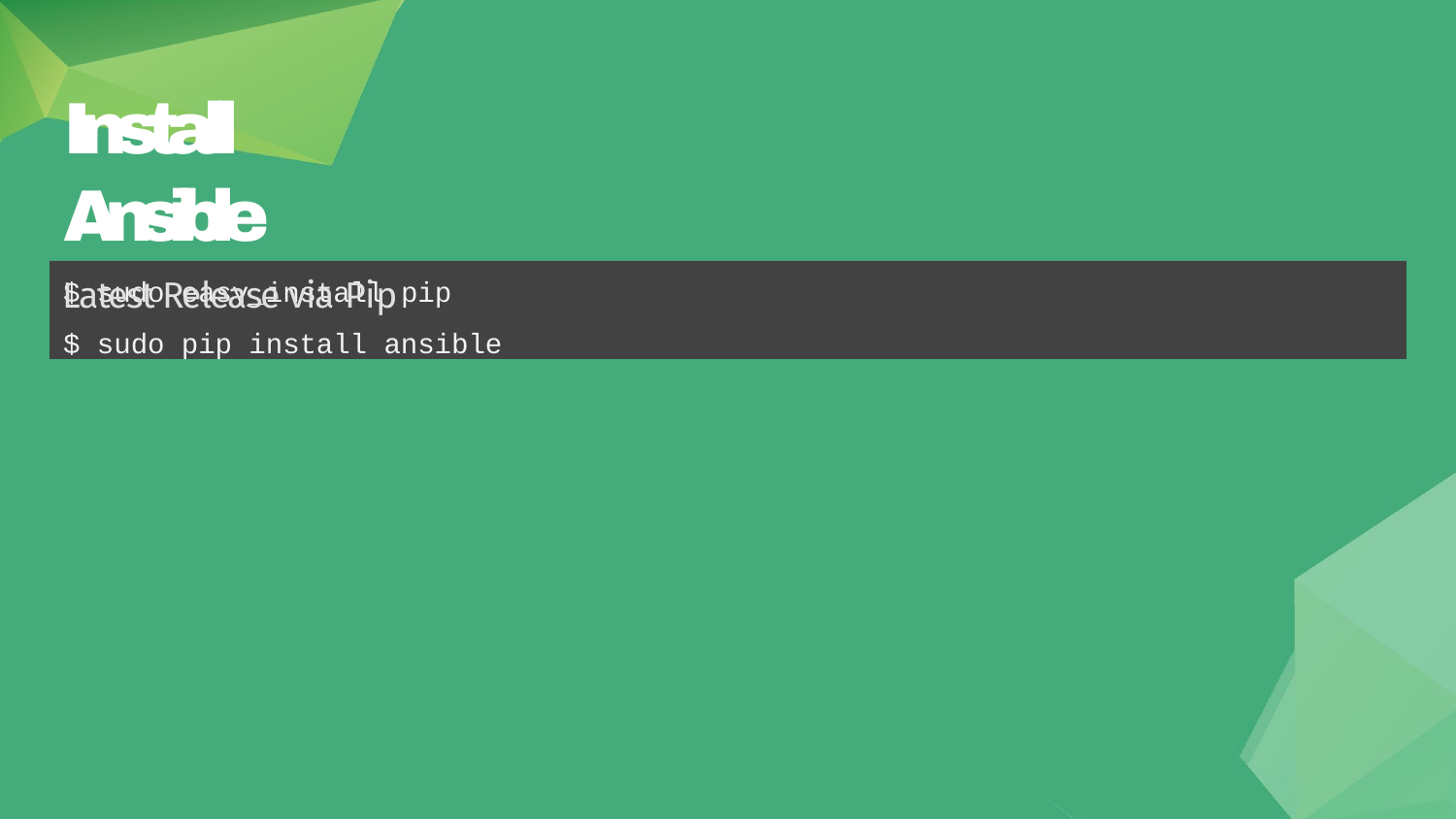

# Install Ansible
Latest Release via Pip
$ sudo easy_install pip
$ sudo pip install ansible